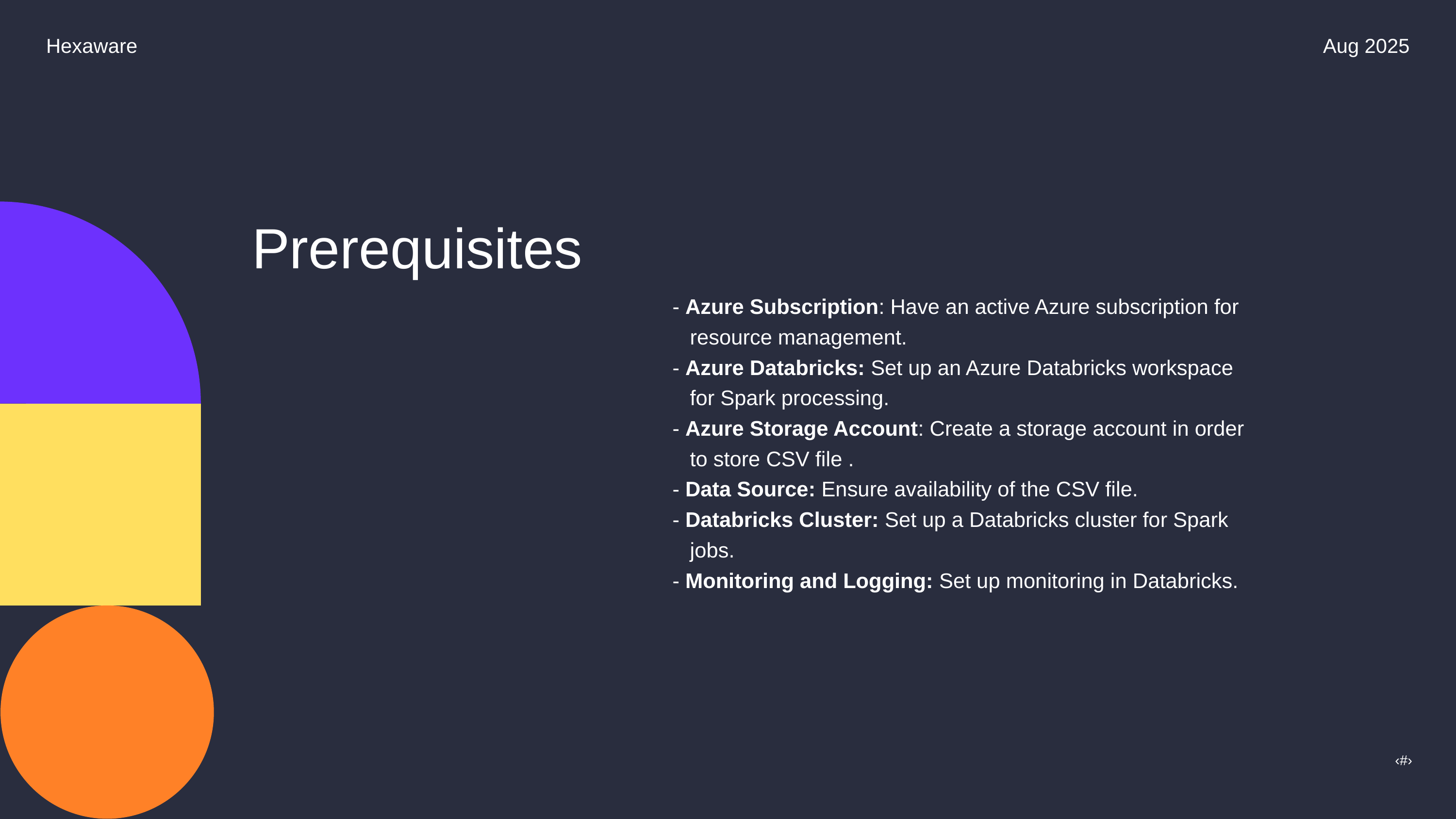

Hexaware

Aug 2025

Prerequisites
- Azure Subscription: Have an active Azure subscription for
   resource management.
- Azure Databricks: Set up an Azure Databricks workspace
   for Spark processing.
- Azure Storage Account: Create a storage account in order
   to store CSV file .
- Data Source: Ensure availability of the CSV file.
- Databricks Cluster: Set up a Databricks cluster for Spark
   jobs.
- Monitoring and Logging: Set up monitoring in Databricks.

‹#›